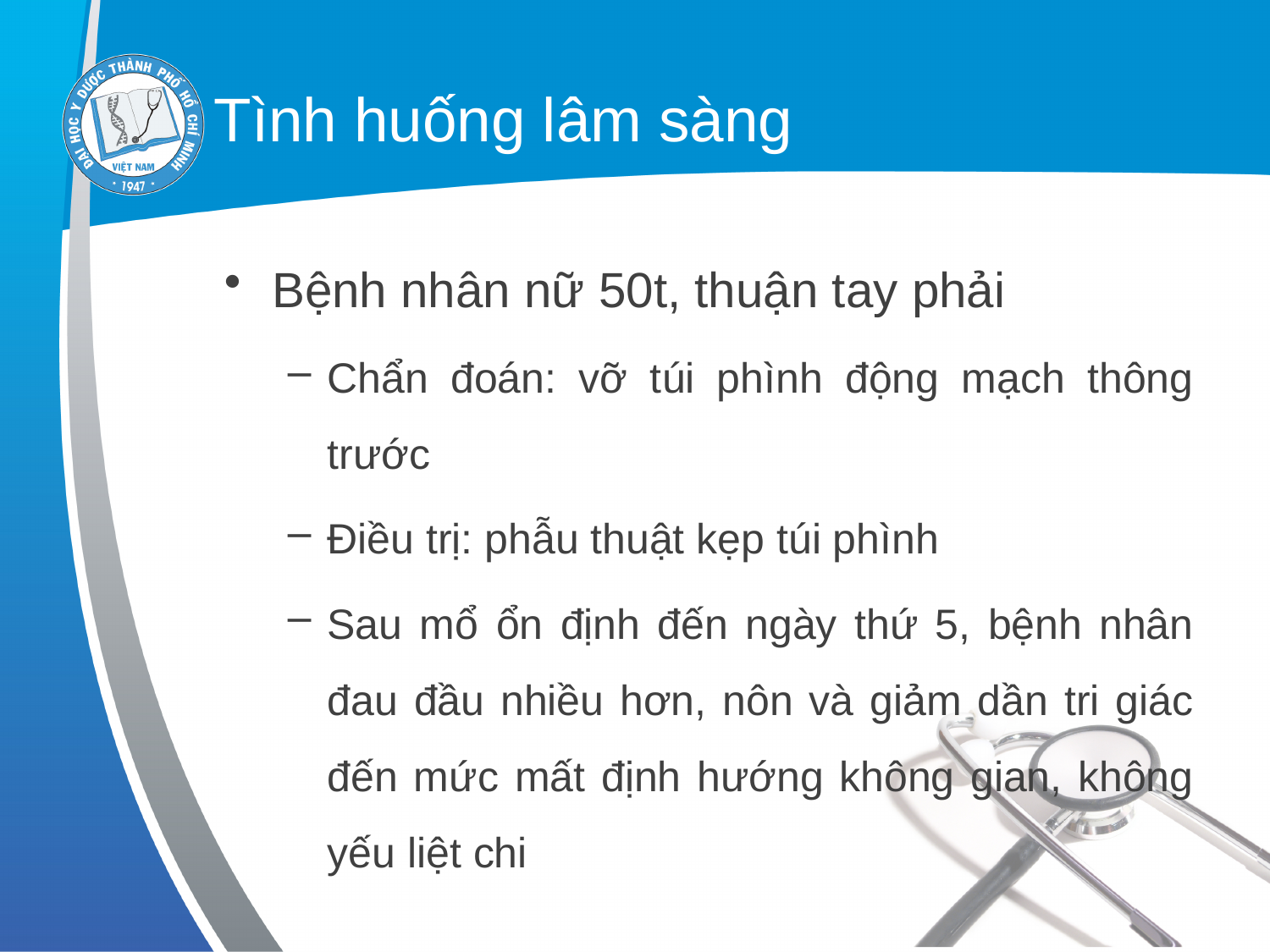

# Tình huống lâm sàng
Bệnh nhân nữ 50t, thuận tay phải
Chẩn đoán: vỡ túi phình động mạch thông trước
Điều trị: phẫu thuật kẹp túi phình
Sau mổ ổn định đến ngày thứ 5, bệnh nhân đau đầu nhiều hơn, nôn và giảm dần tri giác đến mức mất định hướng không gian, không yếu liệt chi